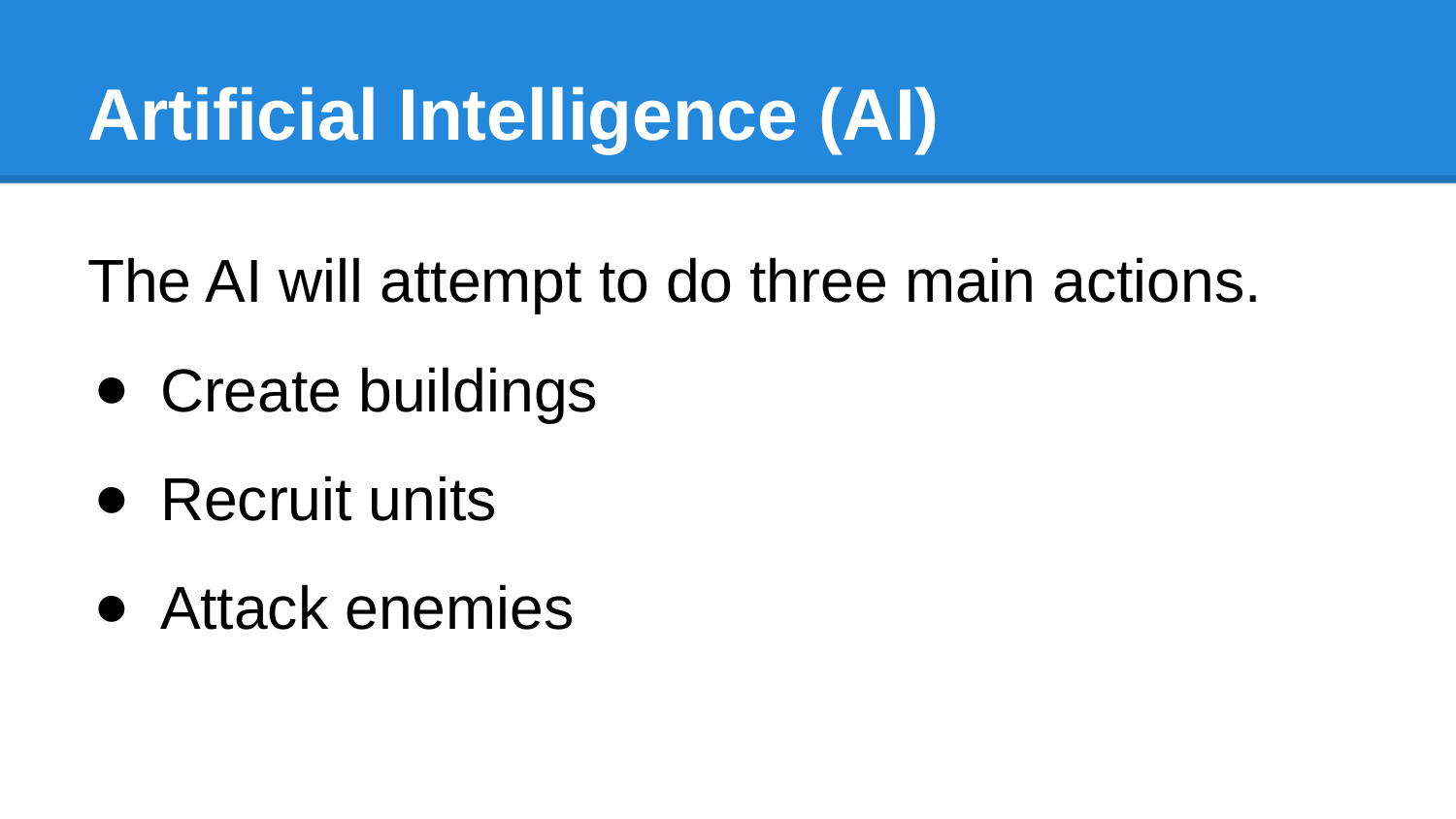

# Artificial Intelligence (AI)
The AI will attempt to do three main actions.
Create buildings
Recruit units
Attack enemies